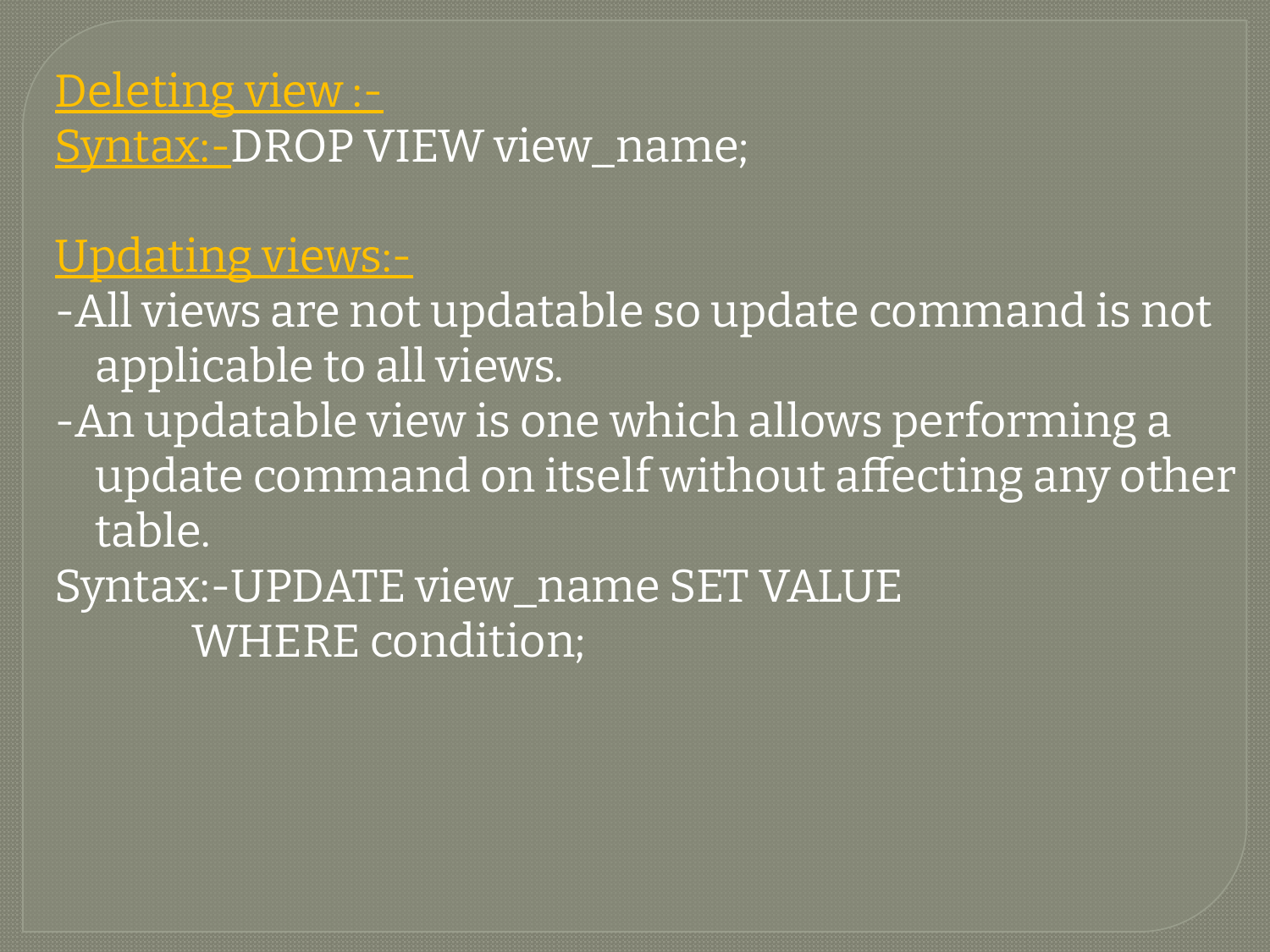

Deleting view :-
Syntax:-DROP VIEW view_name;

Updating views:-
-All views are not updatable so update command is not applicable to all views.
-An updatable view is one which allows performing a update command on itself without affecting any other table.
Syntax:-UPDATE view_name SET VALUE
               WHERE condition;